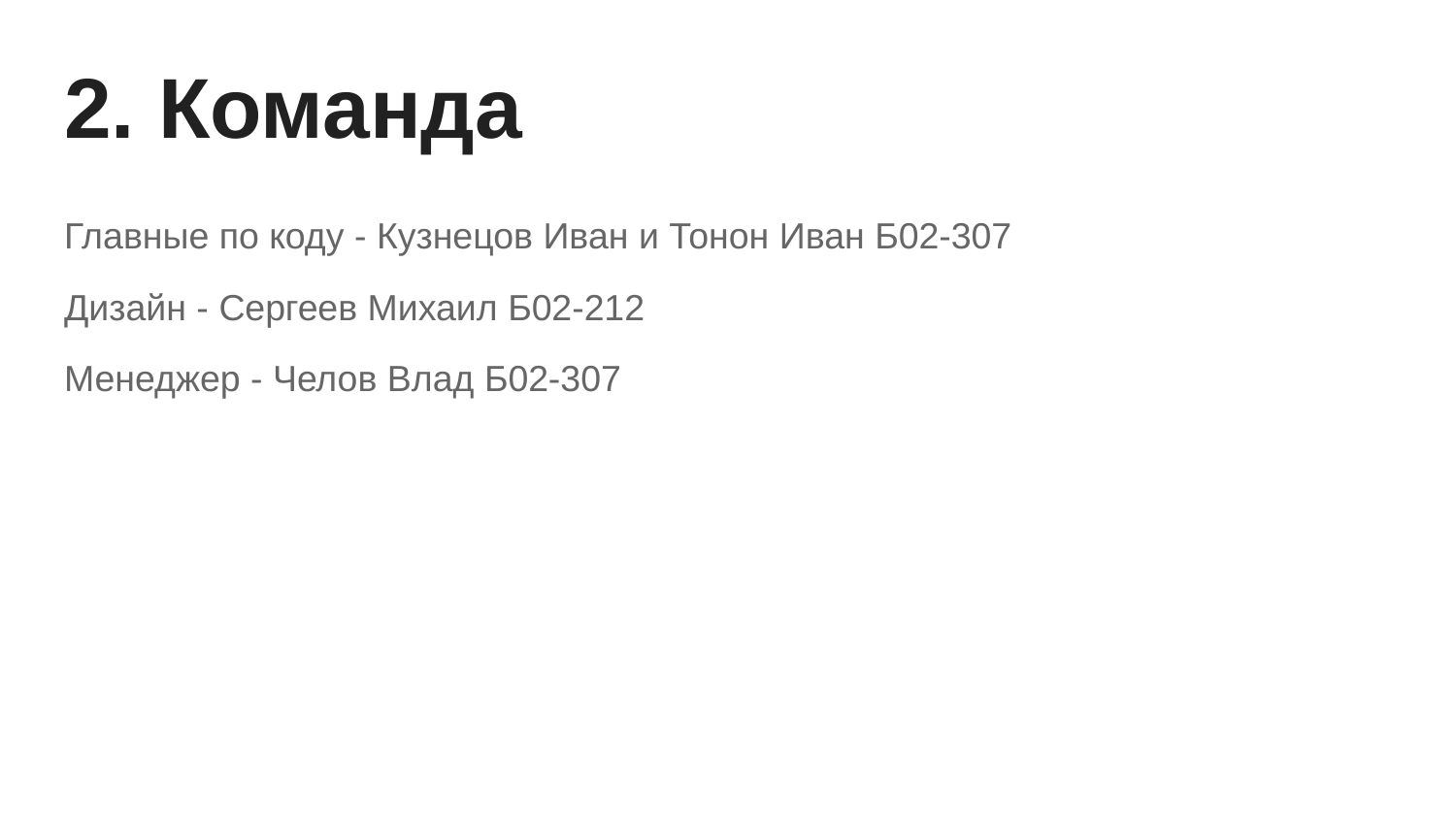

# 2. Команда
Главные по коду - Кузнецов Иван и Тонон Иван Б02-307
Дизайн - Сергеев Михаил Б02-212
Менеджер - Челов Влад Б02-307